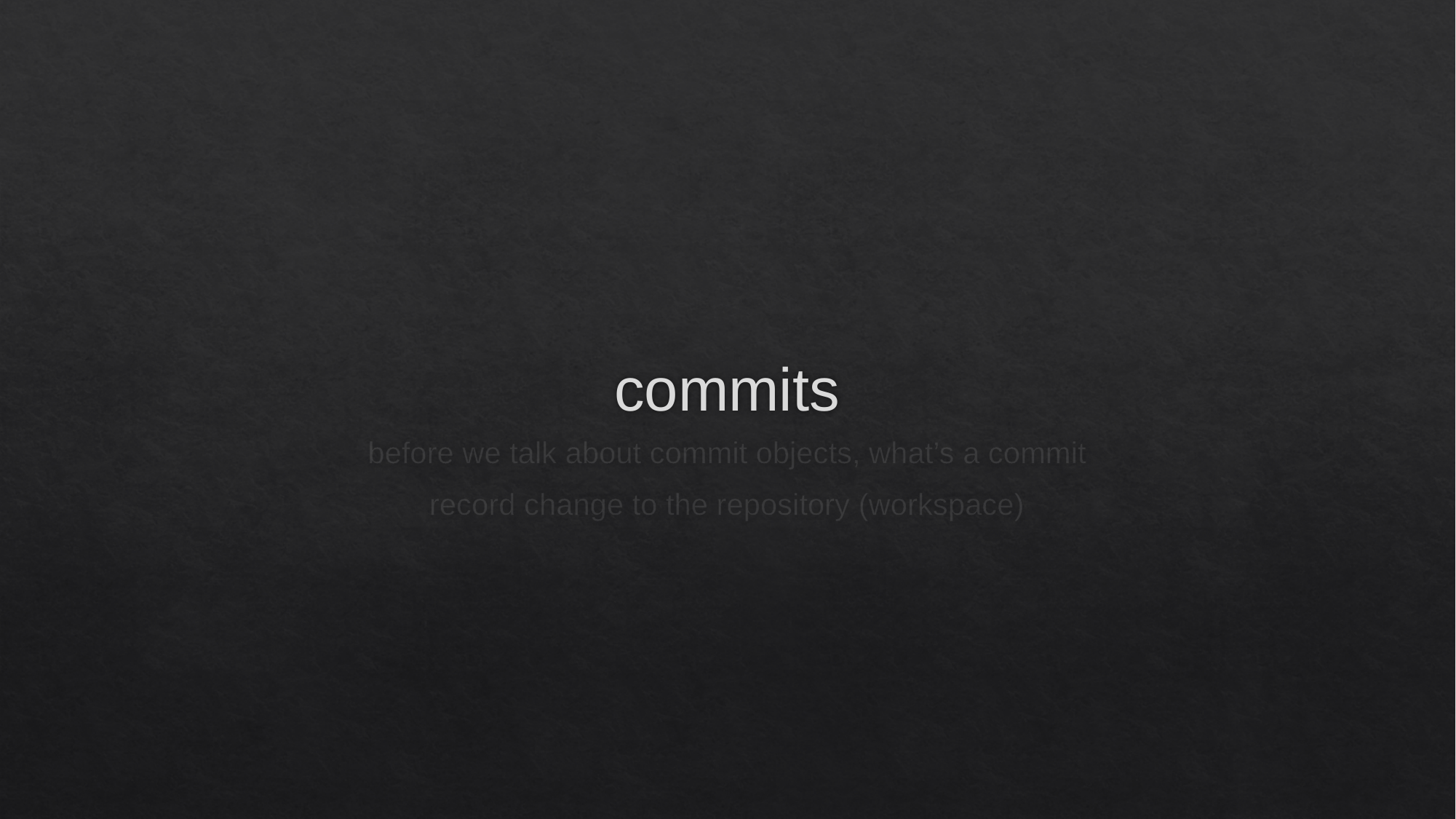

# commits
before we talk about commit objects, what’s a commit
record change to the repository (workspace)